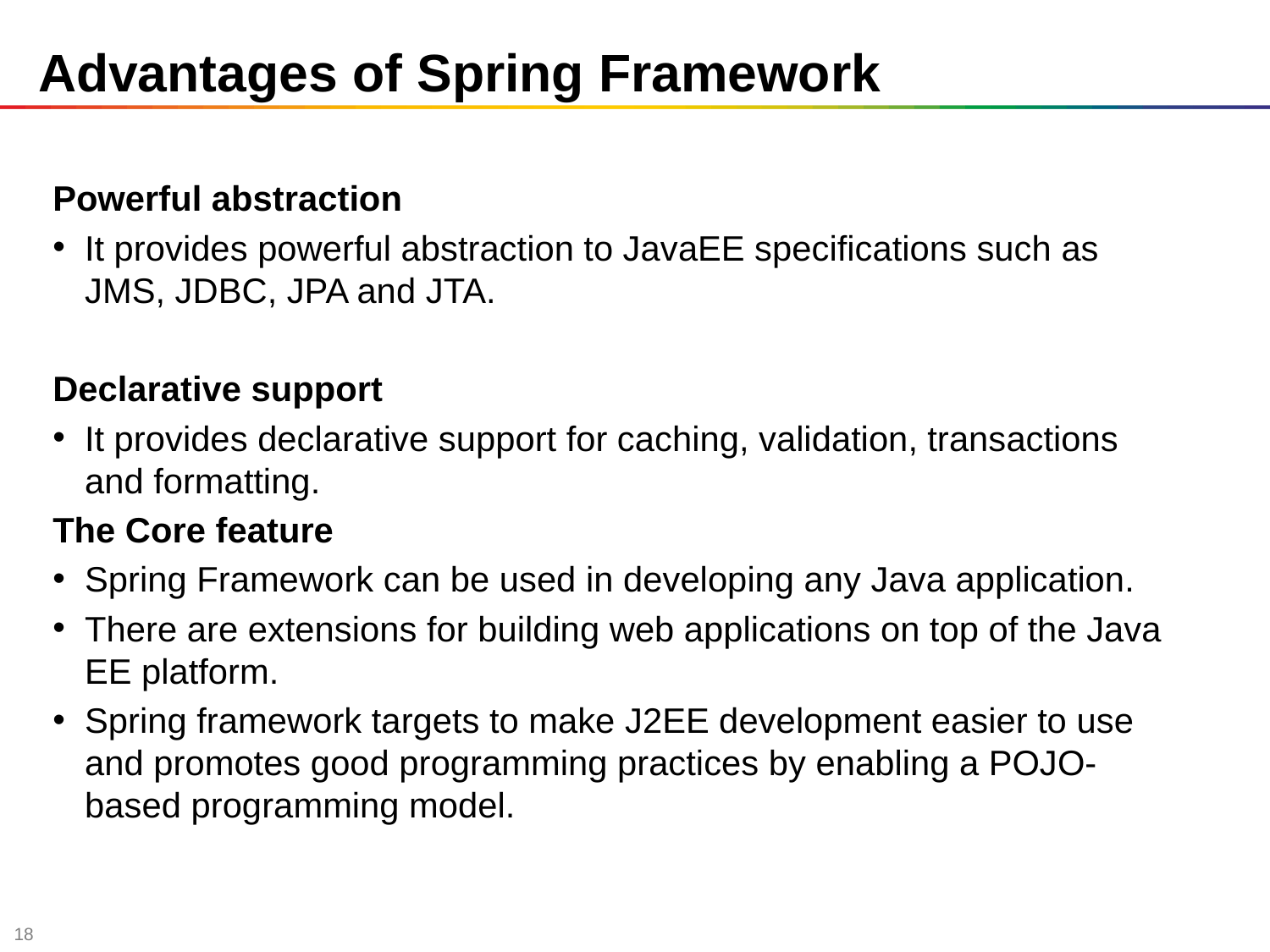

# Advantages of Spring Framework
Powerful abstraction
It provides powerful abstraction to JavaEE specifications such as JMS, JDBC, JPA and JTA.

Declarative support
It provides declarative support for caching, validation, transactions and formatting.
The Core feature
Spring Framework can be used in developing any Java application.
There are extensions for building web applications on top of the Java EE platform.
Spring framework targets to make J2EE development easier to use and promotes good programming practices by enabling a POJO-based programming model.